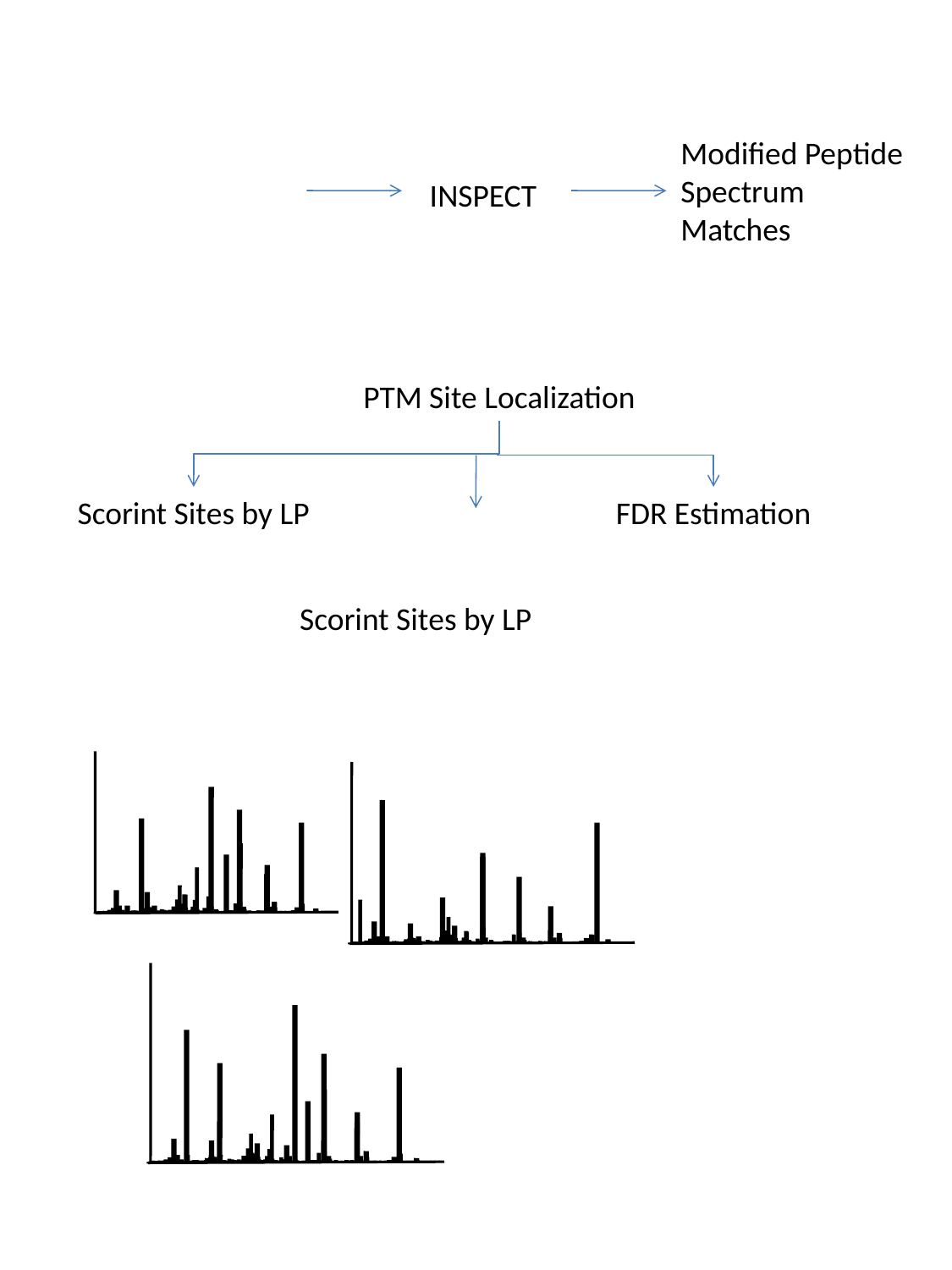

Modified Peptide
Spectrum
Matches
INSPECT

PTM Site Localization
Scorint Sites by LP
FDR Estimation
Scorint Sites by LP